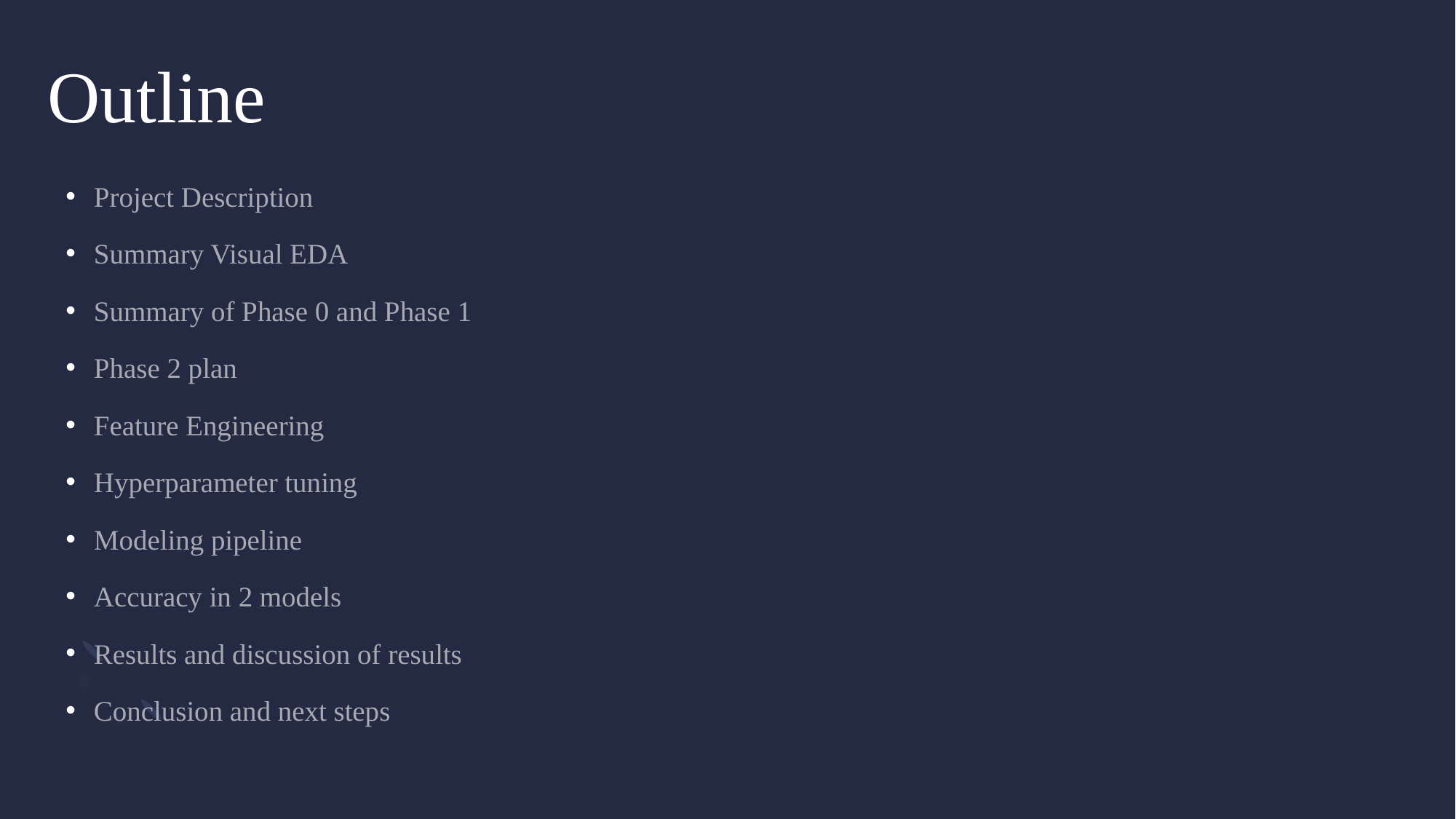

# Outline
Project Description
Summary Visual EDA
Summary of Phase 0 and Phase 1
Phase 2 plan
Feature Engineering
Hyperparameter tuning
Modeling pipeline
Accuracy in 2 models
Results and discussion of results
Conclusion and next steps